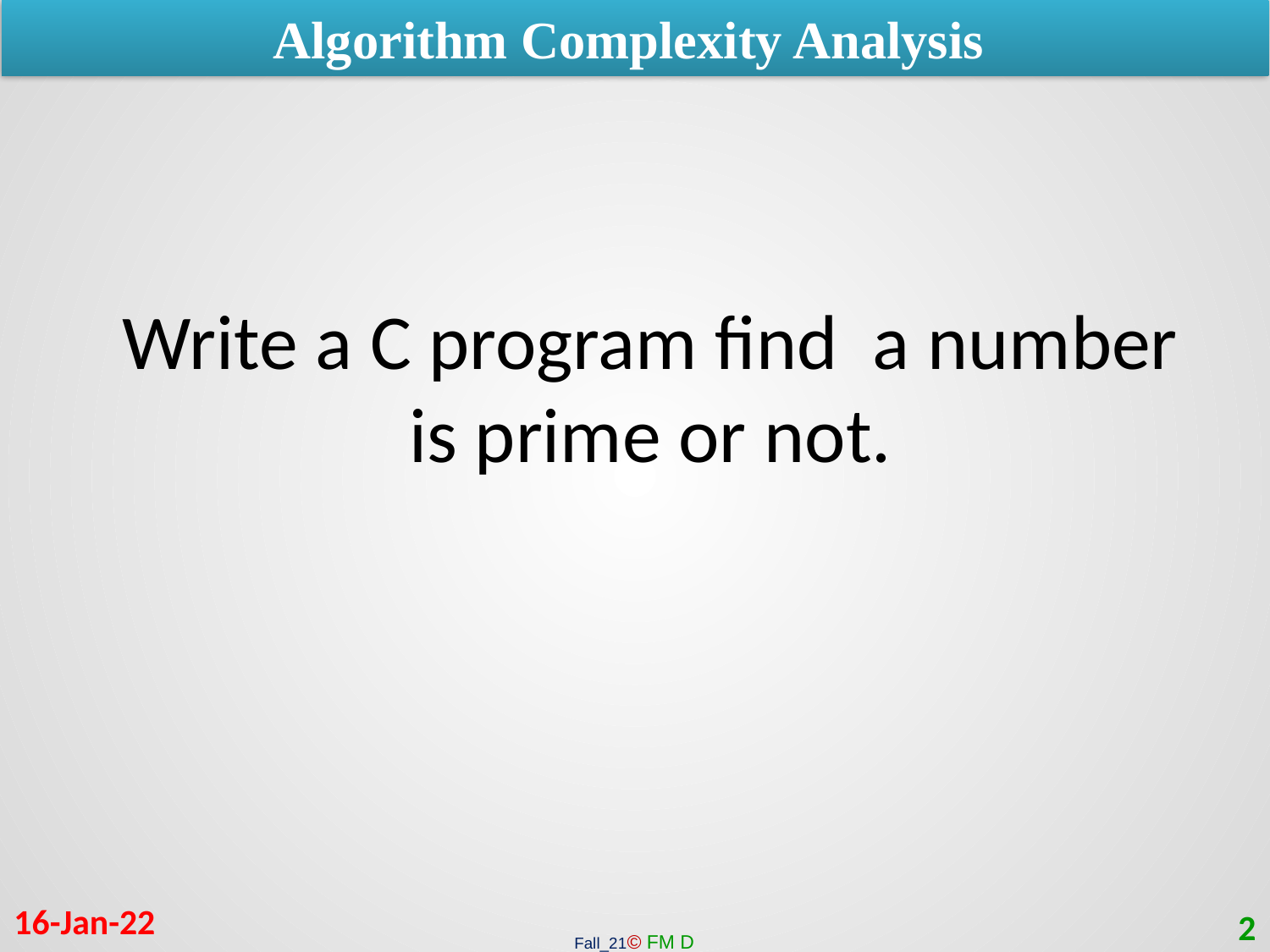

Algorithm Complexity Analysis

Write a C program find  a number is prime or not.
16-Jan-22
2